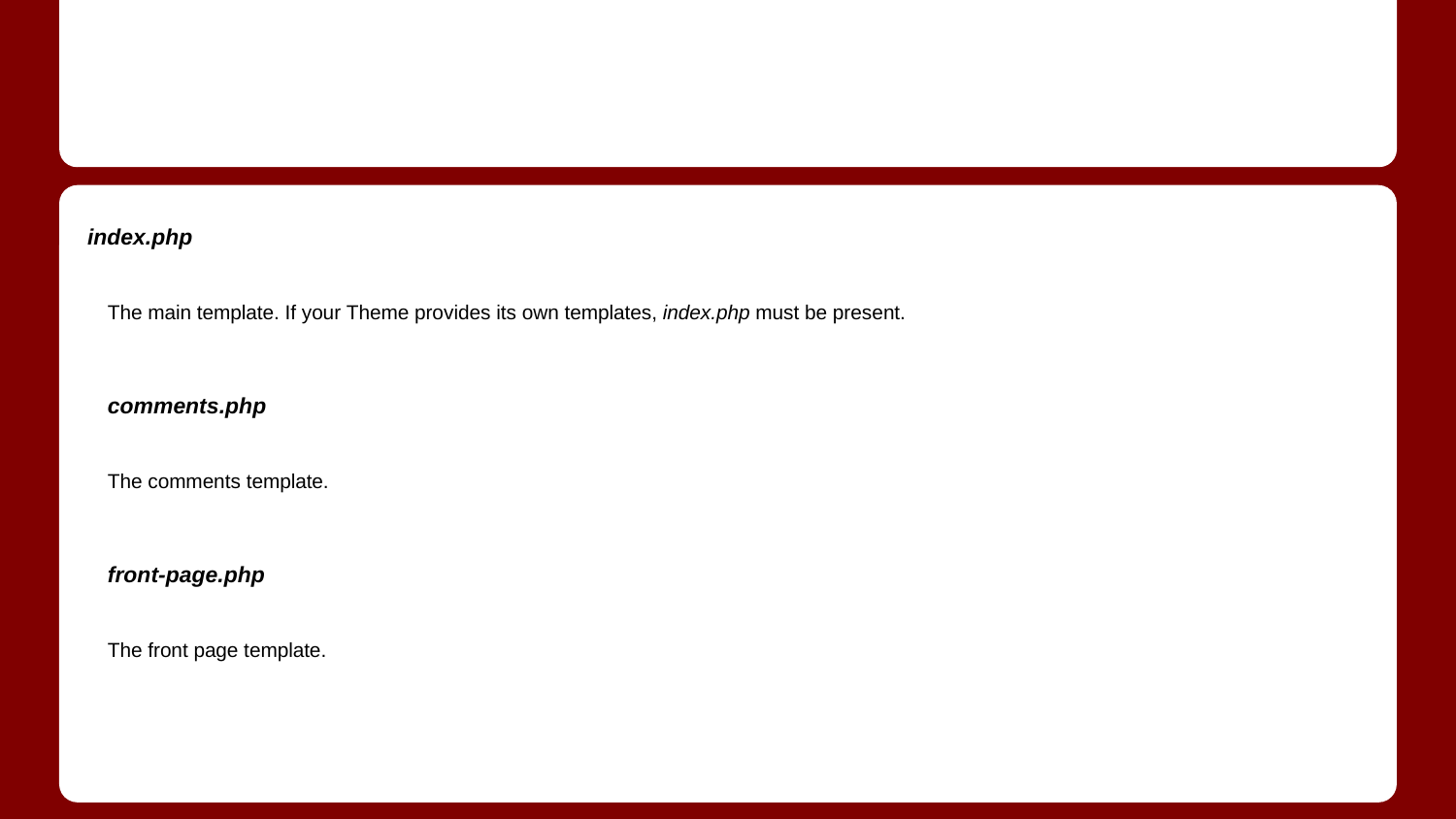

#
index.php
The main template. If your Theme provides its own templates, index.php must be present.
comments.php
The comments template.
front-page.php
The front page template.